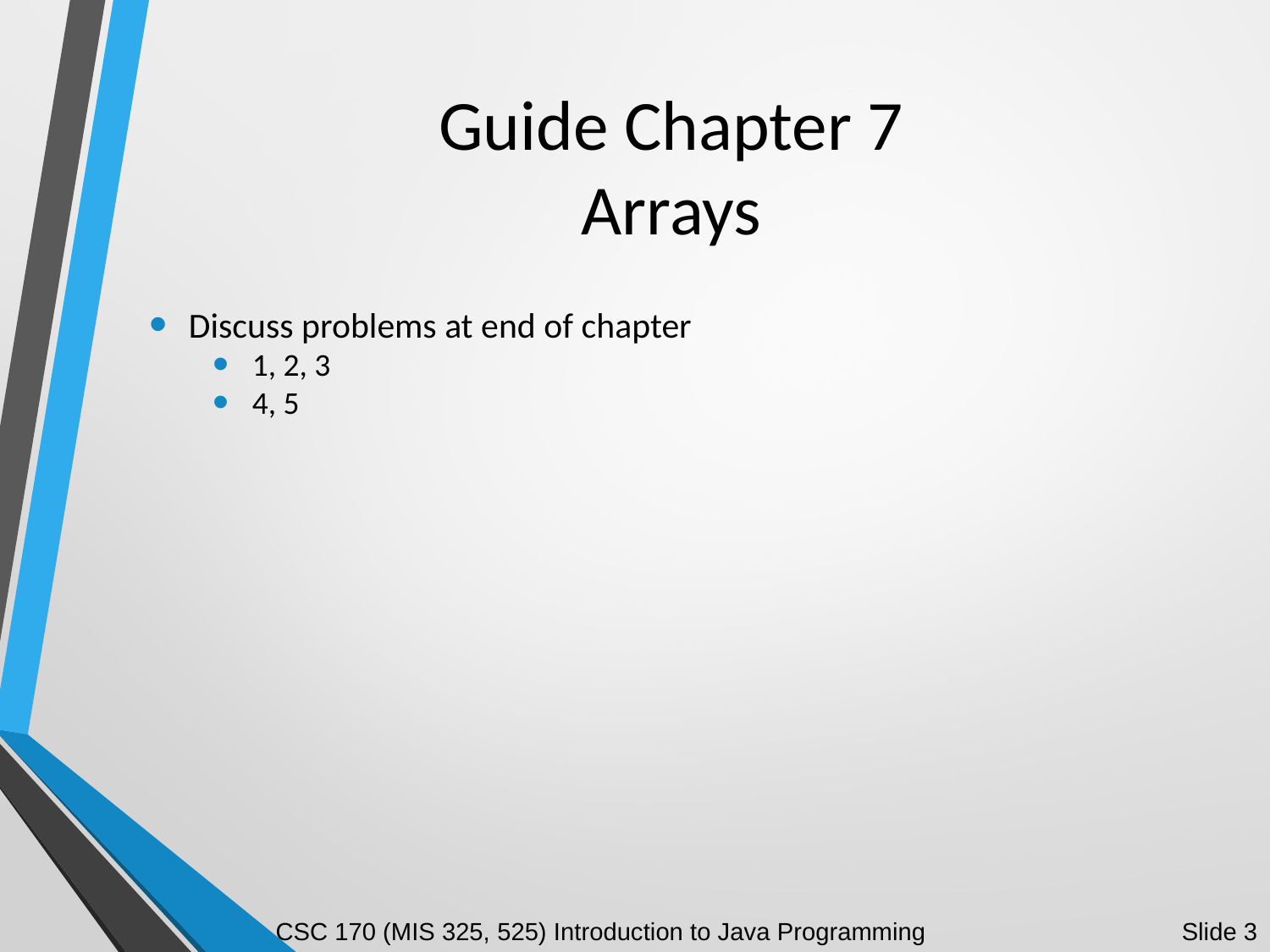

# Guide Chapter 7 Arrays
Discuss problems at end of chapter
1, 2, 3
4, 5